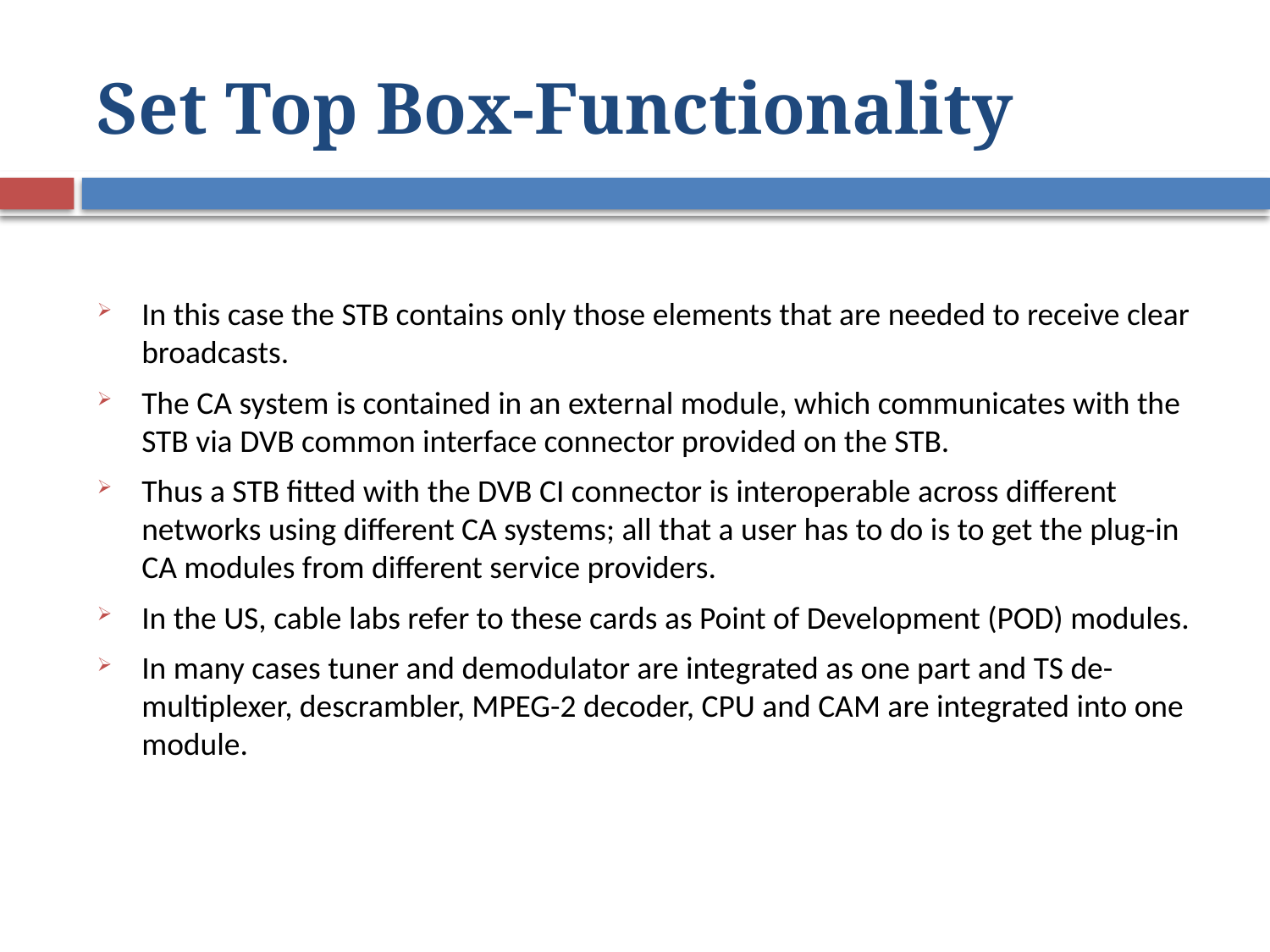

# Set Top Box-Functionality

In this case the STB contains only those elements that are needed to receive clear broadcasts.
The CA system is contained in an external module, which communicates with the STB via DVB common interface connector provided on the STB.
Thus a STB fitted with the DVB CI connector is interoperable across different networks using different CA systems; all that a user has to do is to get the plug-in CA modules from different service providers.
In the US, cable labs refer to these cards as Point of Development (POD) modules.
In many cases tuner and demodulator are integrated as one part and TS de-multiplexer, descrambler, MPEG-2 decoder, CPU and CAM are integrated into one module.